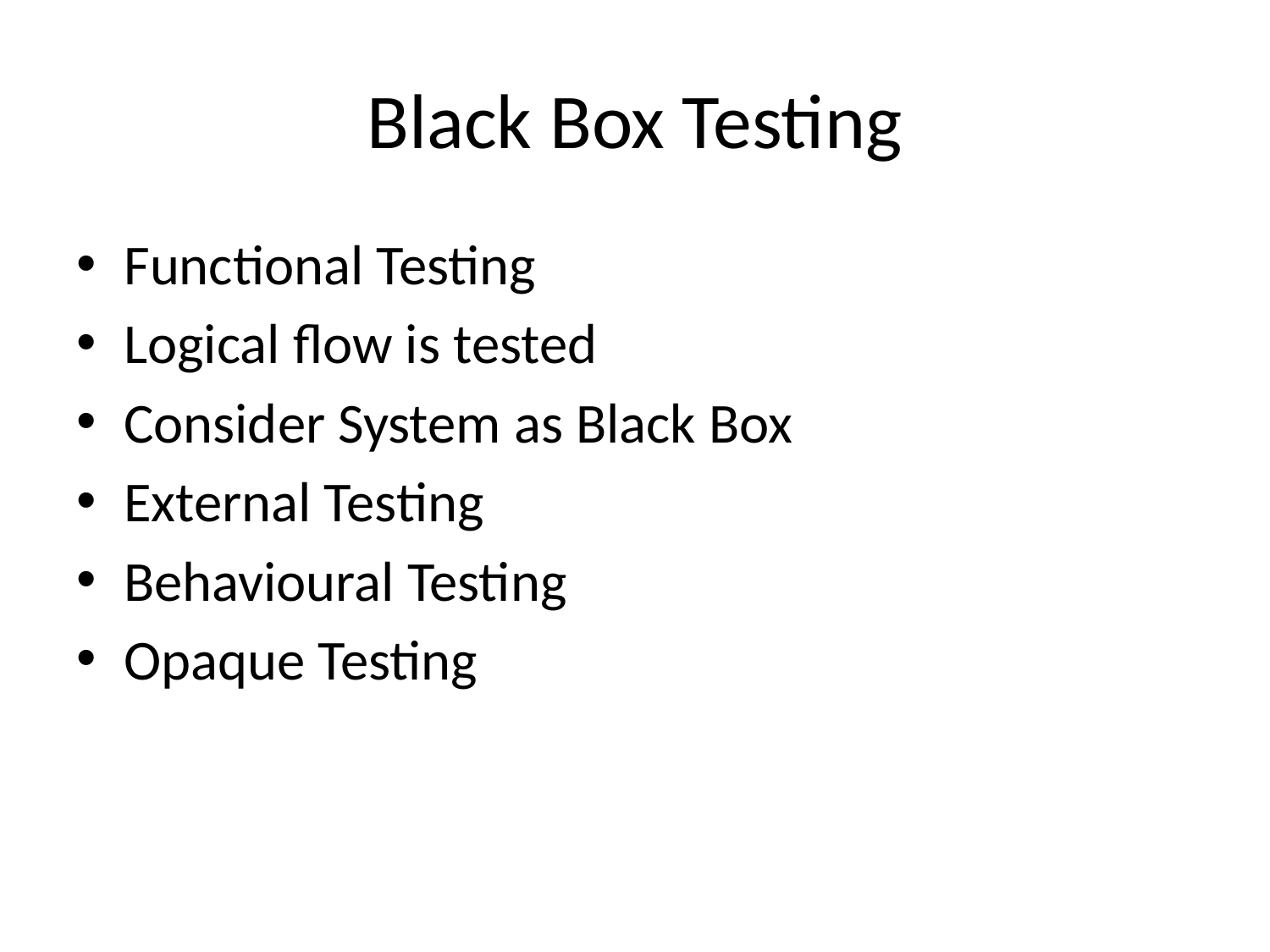

# Black Box Testing
Functional Testing
Logical flow is tested
Consider System as Black Box
External Testing
Behavioural Testing
Opaque Testing